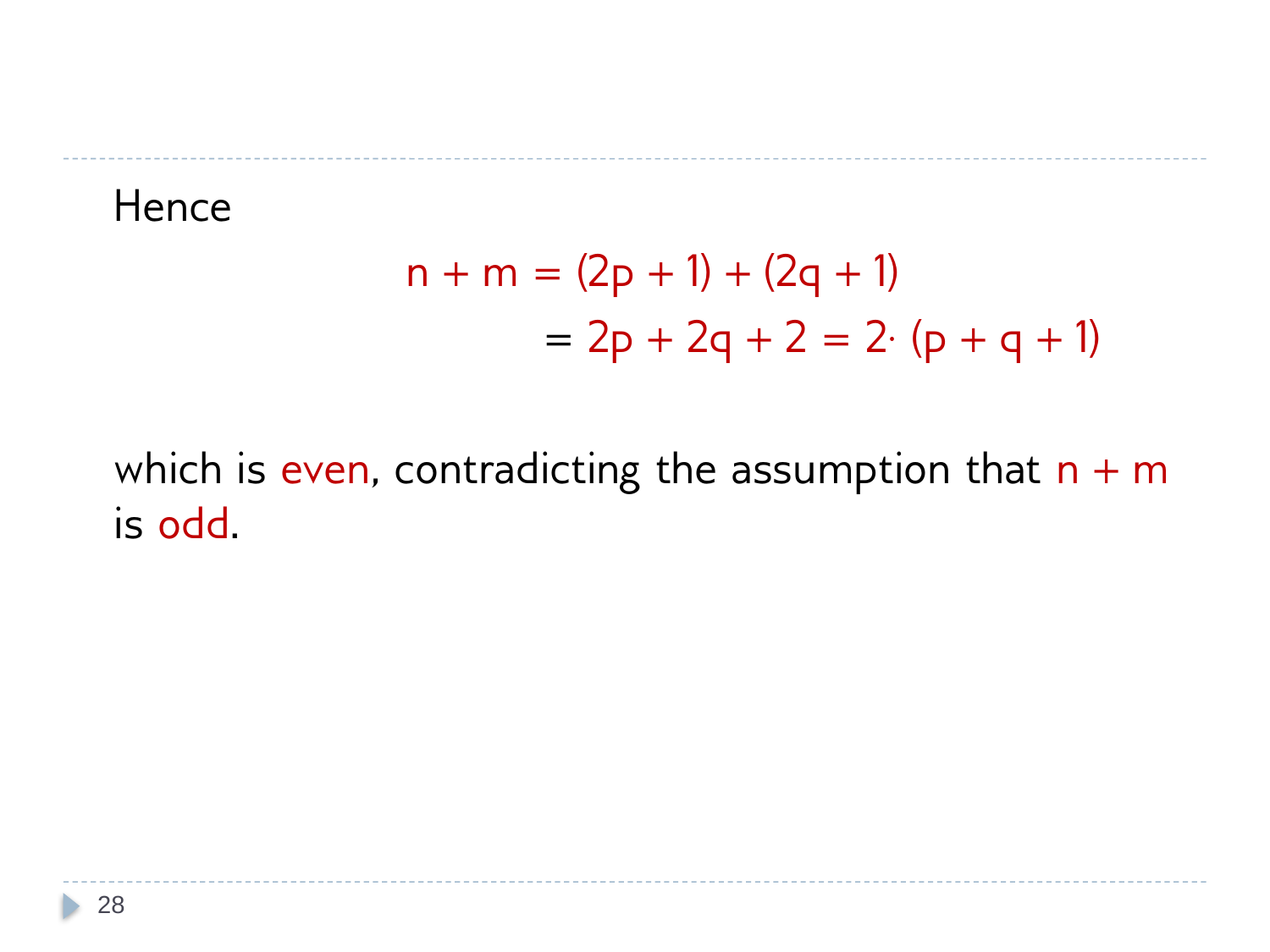

#
	Hence
		            n + m = (2p + 1) + (2q + 1)
		                      = 2p + 2q + 2 = 2· (p + q + 1)

	which is even, contradicting the assumption that n + m is odd.

28